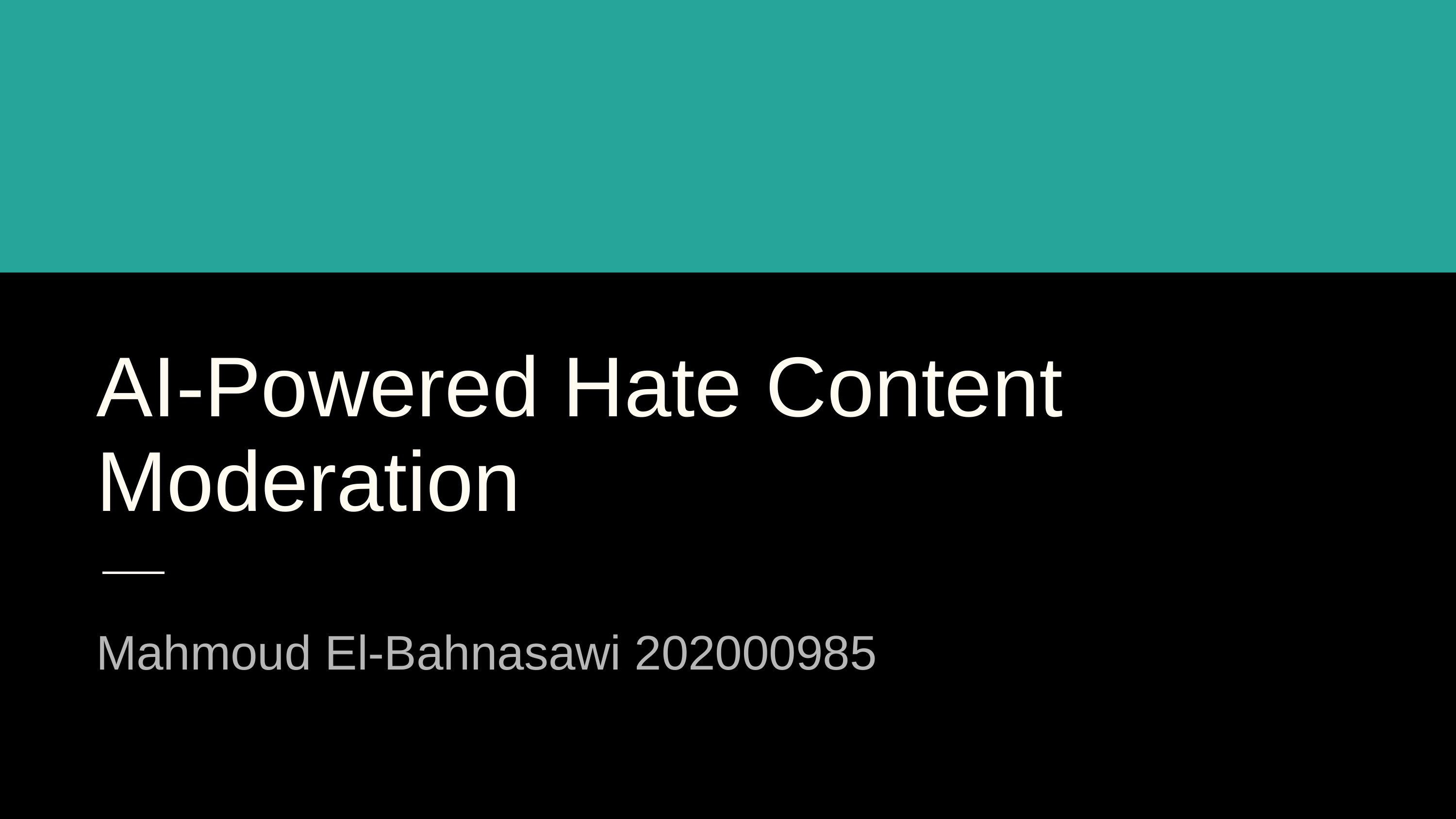

# AI-Powered Hate Content Moderation
Mahmoud El-Bahnasawi 202000985